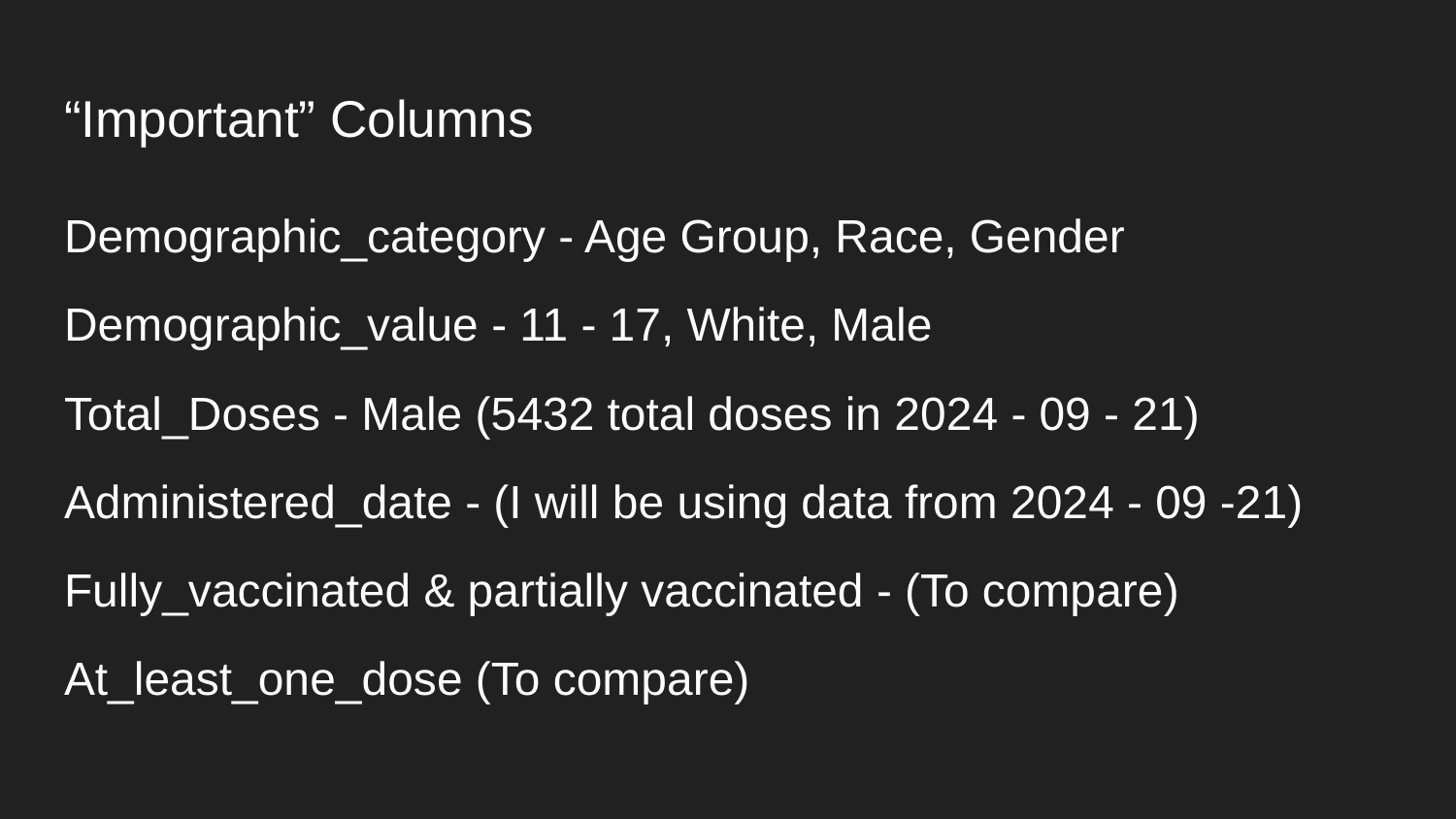

# “Important” Columns
Demographic_category - Age Group, Race, Gender
Demographic_value - 11 - 17, White, Male
Total_Doses - Male (5432 total doses in 2024 - 09 - 21)
Administered_date - (I will be using data from 2024 - 09 -21)
Fully_vaccinated & partially vaccinated - (To compare)
At_least_one_dose (To compare)